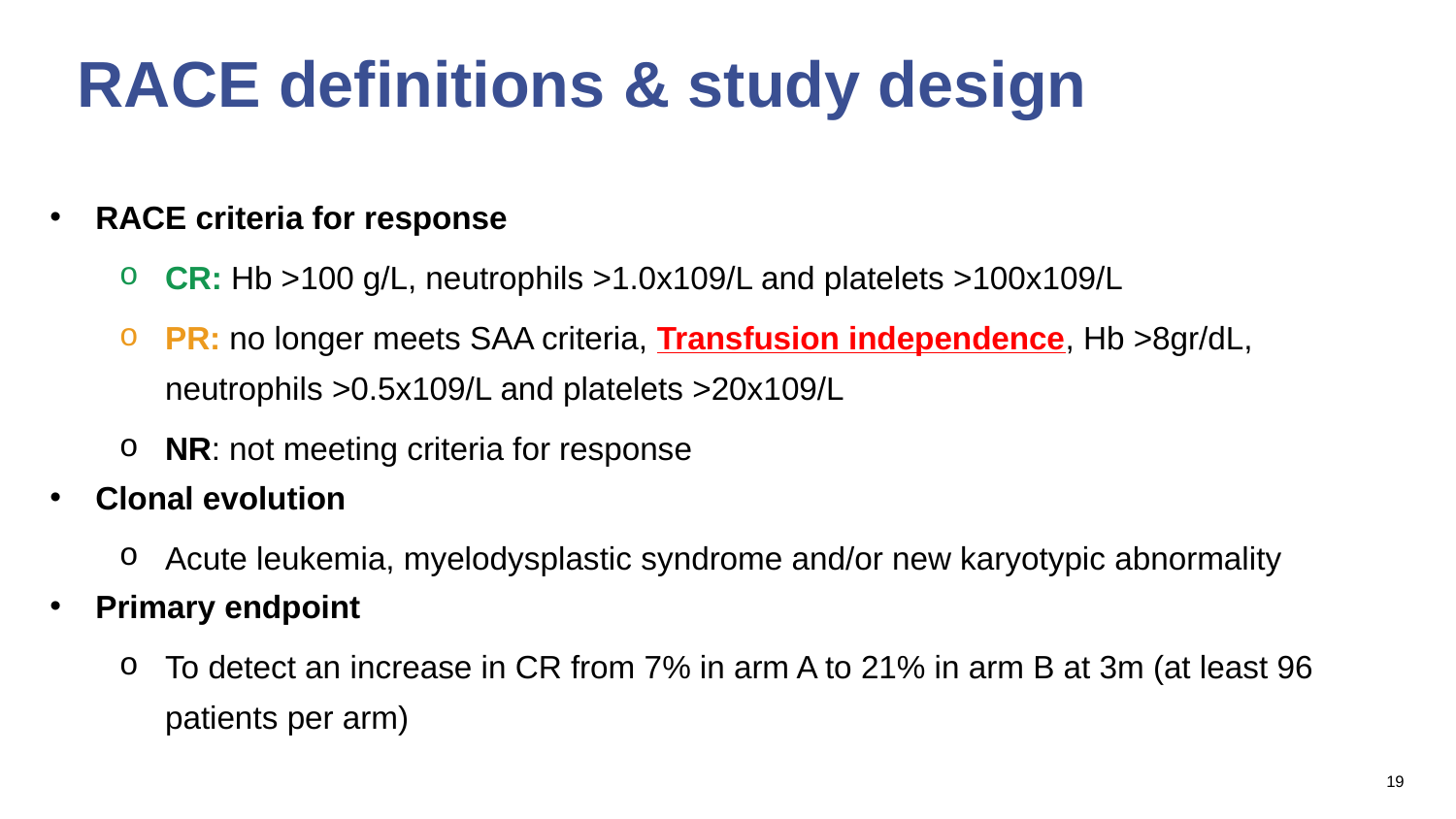

# RACE definitions & study design
RACE criteria for response
CR: Hb >100 g/L, neutrophils >1.0x109/L and platelets >100x109/L
PR: no longer meets SAA criteria, Transfusion independence, Hb >8gr/dL, neutrophils >0.5x109/L and platelets >20x109/L
NR: not meeting criteria for response
Clonal evolution
Acute leukemia, myelodysplastic syndrome and/or new karyotypic abnormality
Primary endpoint
To detect an increase in CR from 7% in arm A to 21% in arm B at 3m (at least 96 patients per arm)
19